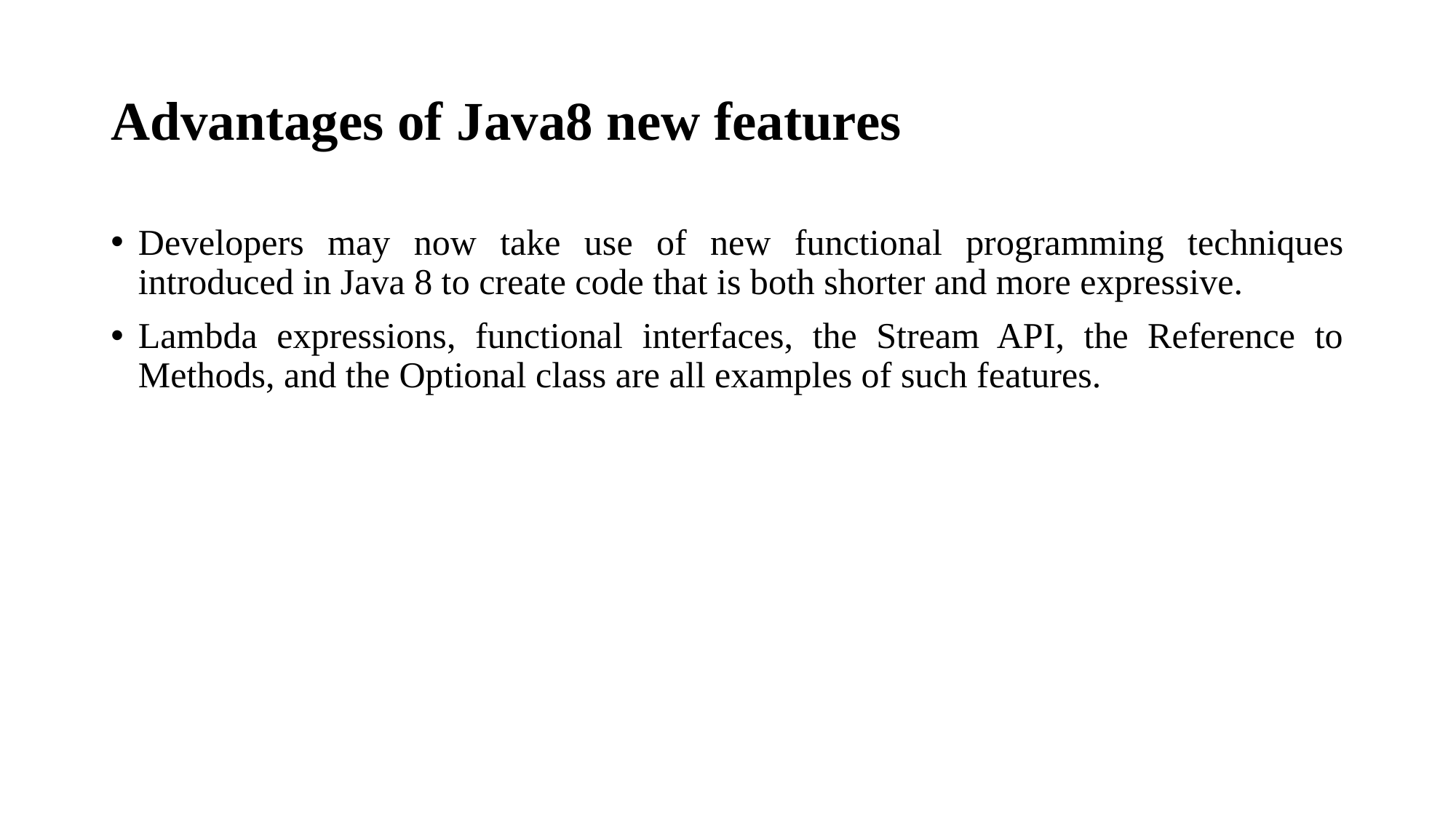

# Advantages of Java8 new features
Developers may now take use of new functional programming techniques introduced in Java 8 to create code that is both shorter and more expressive.
Lambda expressions, functional interfaces, the Stream API, the Reference to Methods, and the Optional class are all examples of such features.